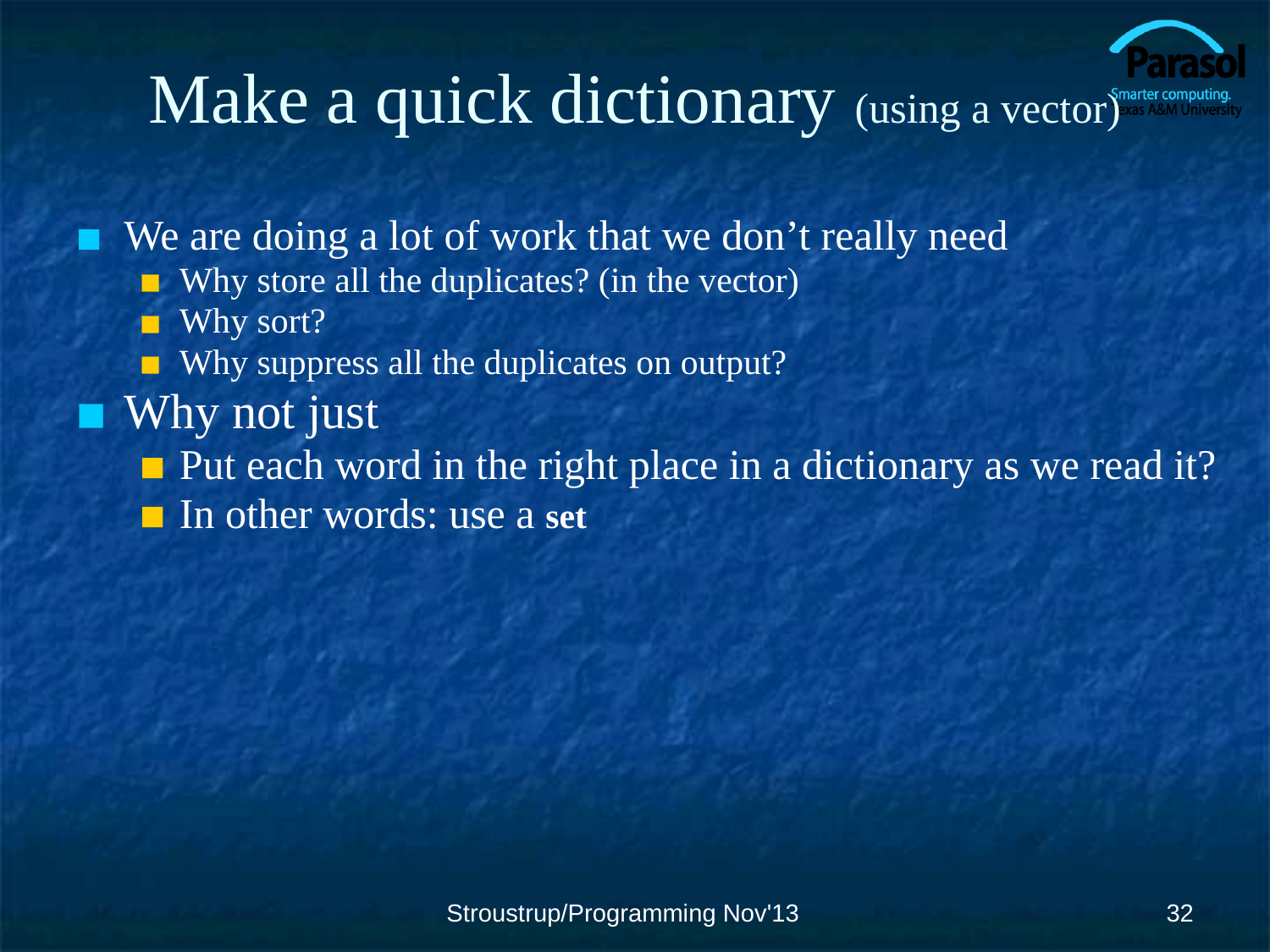

# Make a quick dictionary (using a vector)
We are doing a lot of work that we don’t really need
Why store all the duplicates? (in the vector)
Why sort?
Why suppress all the duplicates on output?
Why not just
Put each word in the right place in a dictionary as we read it?
In other words: use a set
Stroustrup/Programming Nov'13
32